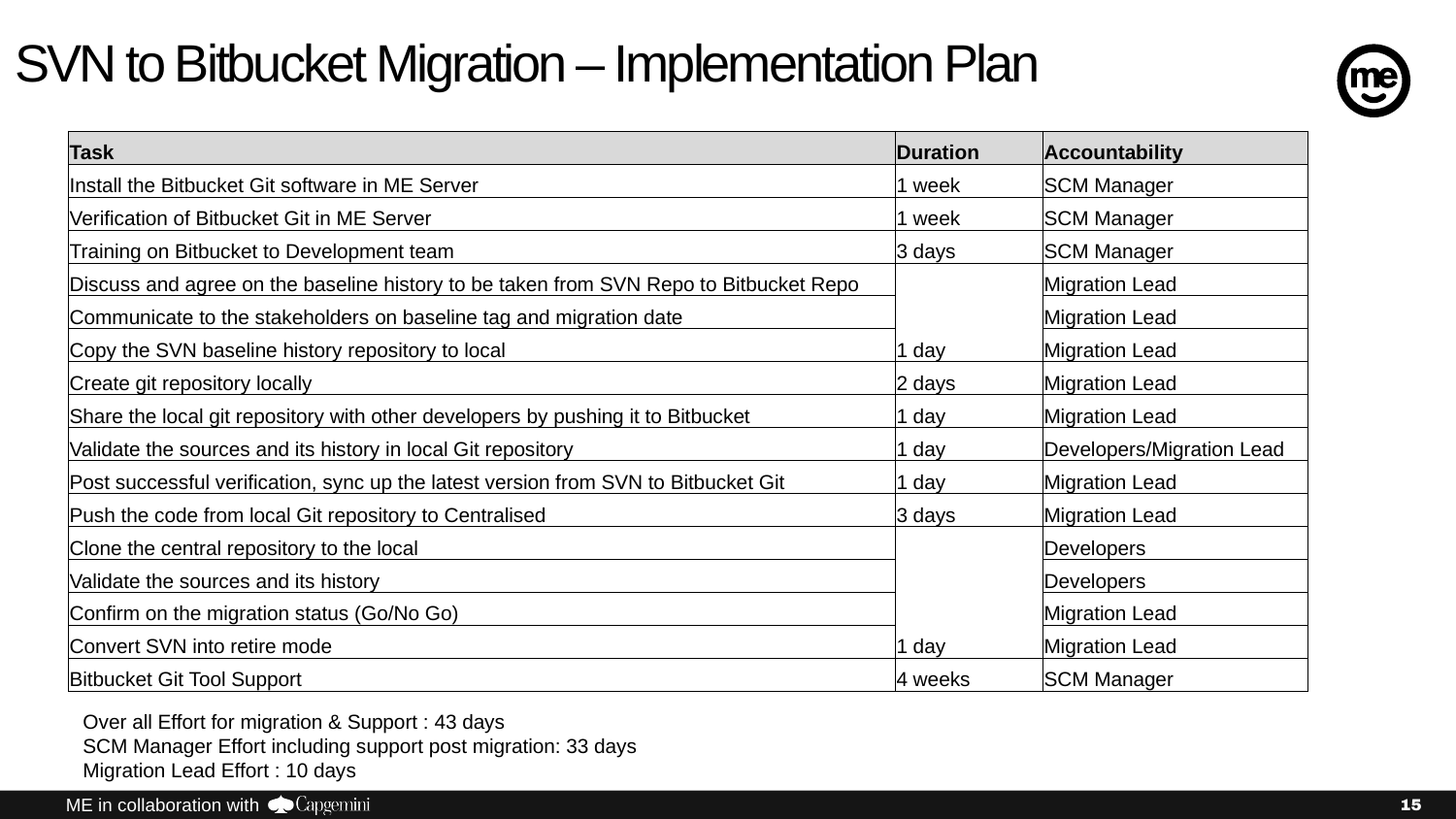

# SVN to Bitbucket Migration – Implementation Plan
| Task | Duration | Accountability |
| --- | --- | --- |
| Install the Bitbucket Git software in ME Server | 1 week | SCM Manager |
| Verification of Bitbucket Git in ME Server | 1 week | SCM Manager |
| Training on Bitbucket to Development team | 3 days | SCM Manager |
| Discuss and agree on the baseline history to be taken from SVN Repo to Bitbucket Repo | 1 day | Migration Lead |
| Communicate to the stakeholders on baseline tag and migration date |  | Migration Lead |
| Copy the SVN baseline history repository to local |  | Migration Lead |
| Create git repository locally | 2 days | Migration Lead |
| Share the local git repository with other developers by pushing it to Bitbucket | 1 day | Migration Lead |
| Validate the sources and its history in local Git repository | 1 day | Developers/Migration Lead |
| Post successful verification, sync up the latest version from SVN to Bitbucket Git | 1 day | Migration Lead |
| Push the code from local Git repository to Centralised | 3 days | Migration Lead |
| Clone the central repository to the local | 1 day | Developers |
| Validate the sources and its history |  | Developers |
| Confirm on the migration status (Go/No Go) |  | Migration Lead |
| Convert SVN into retire mode |  | Migration Lead |
| Bitbucket Git Tool Support | 4 weeks | SCM Manager |
Over all Effort for migration & Support : 43 days
SCM Manager Effort including support post migration: 33 days
Migration Lead Effort : 10 days
15